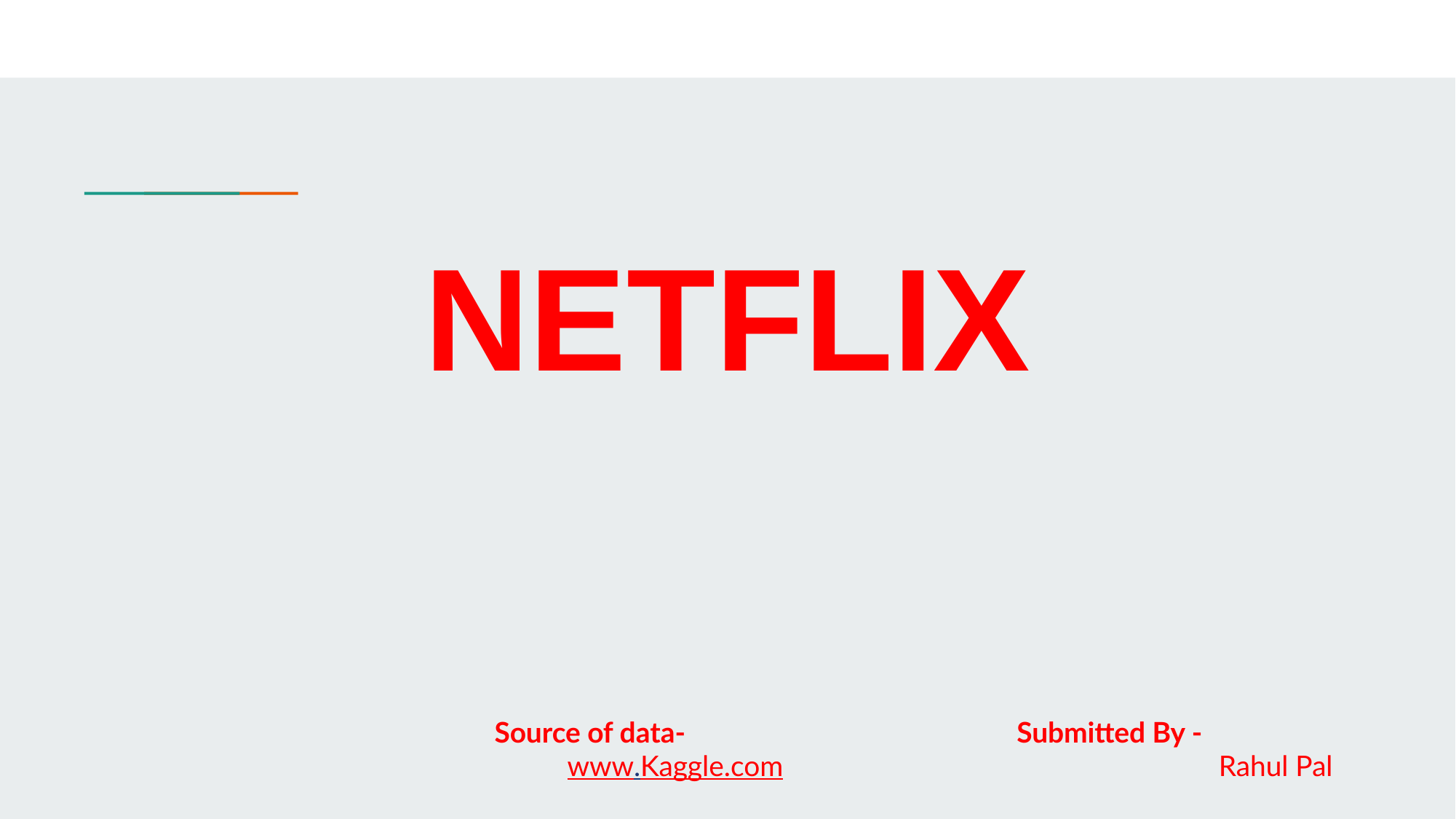

# NETFLIX
Source of data-                                                Submitted By -
www.Kaggle.com                                                            Rahul Pal